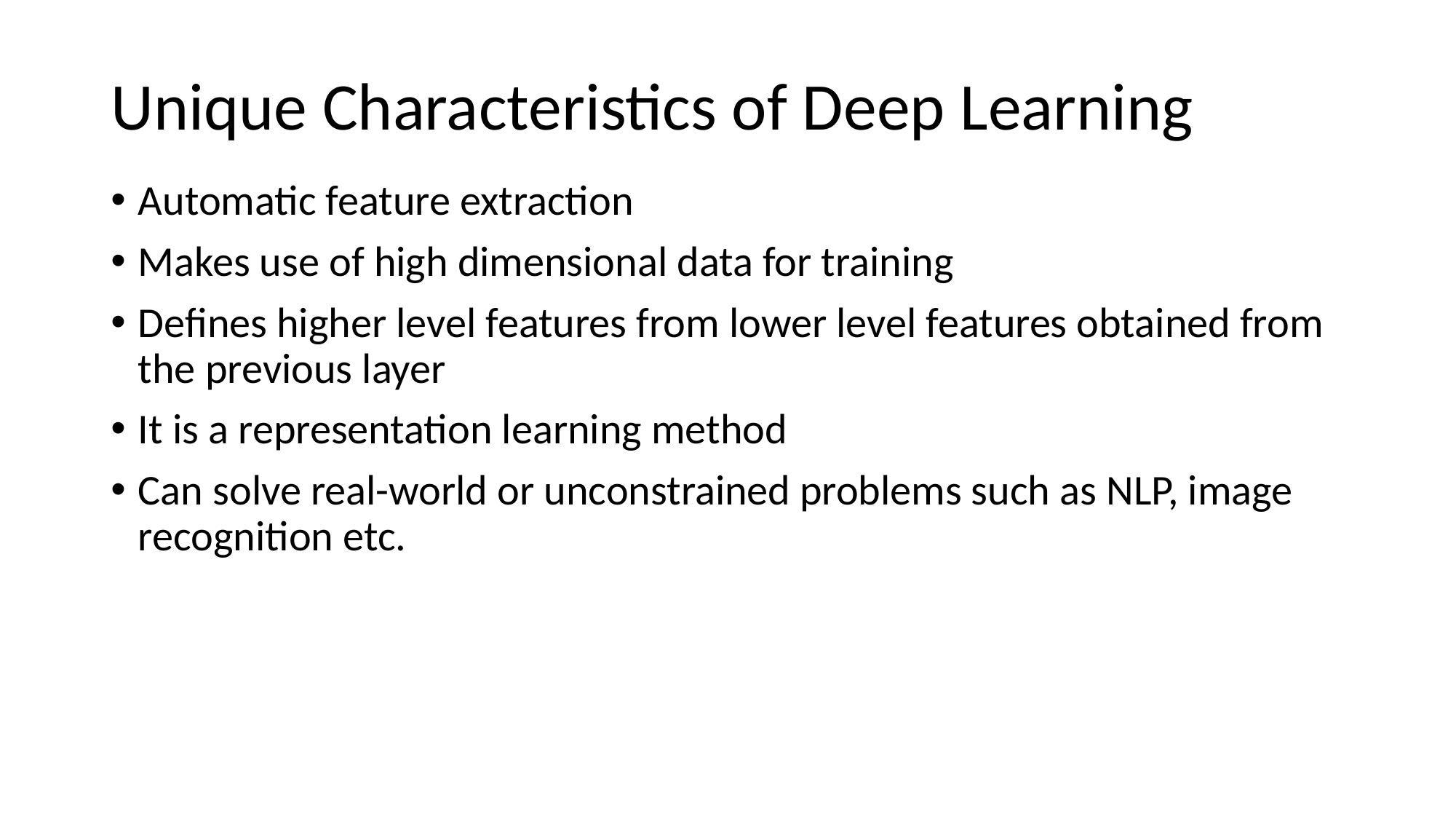

# Unique Characteristics of Deep Learning
Automatic feature extraction
Makes use of high dimensional data for training
Defines higher level features from lower level features obtained from the previous layer
It is a representation learning method
Can solve real-world or unconstrained problems such as NLP, image recognition etc.